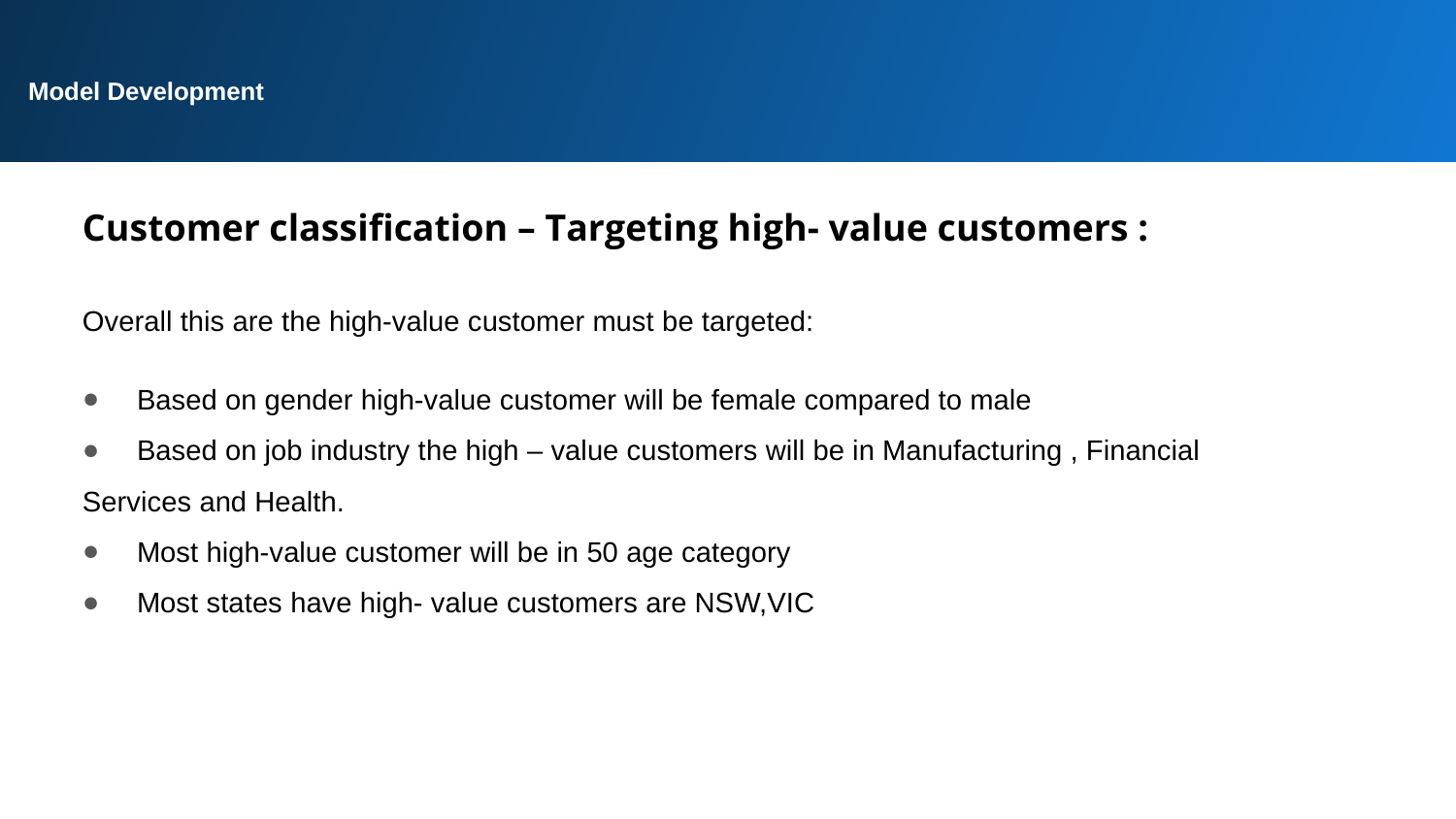

# Model Development
Customer classification – Targeting high- value customers :

Overall this are the high-value customer must be targeted:

Based on gender high-value customer will be female compared to male
Based on job industry the high – value customers will be in Manufacturing , Financial
Services and Health.
Most high-value customer will be in 50 age category
Most states have high- value customers are NSW,VIC